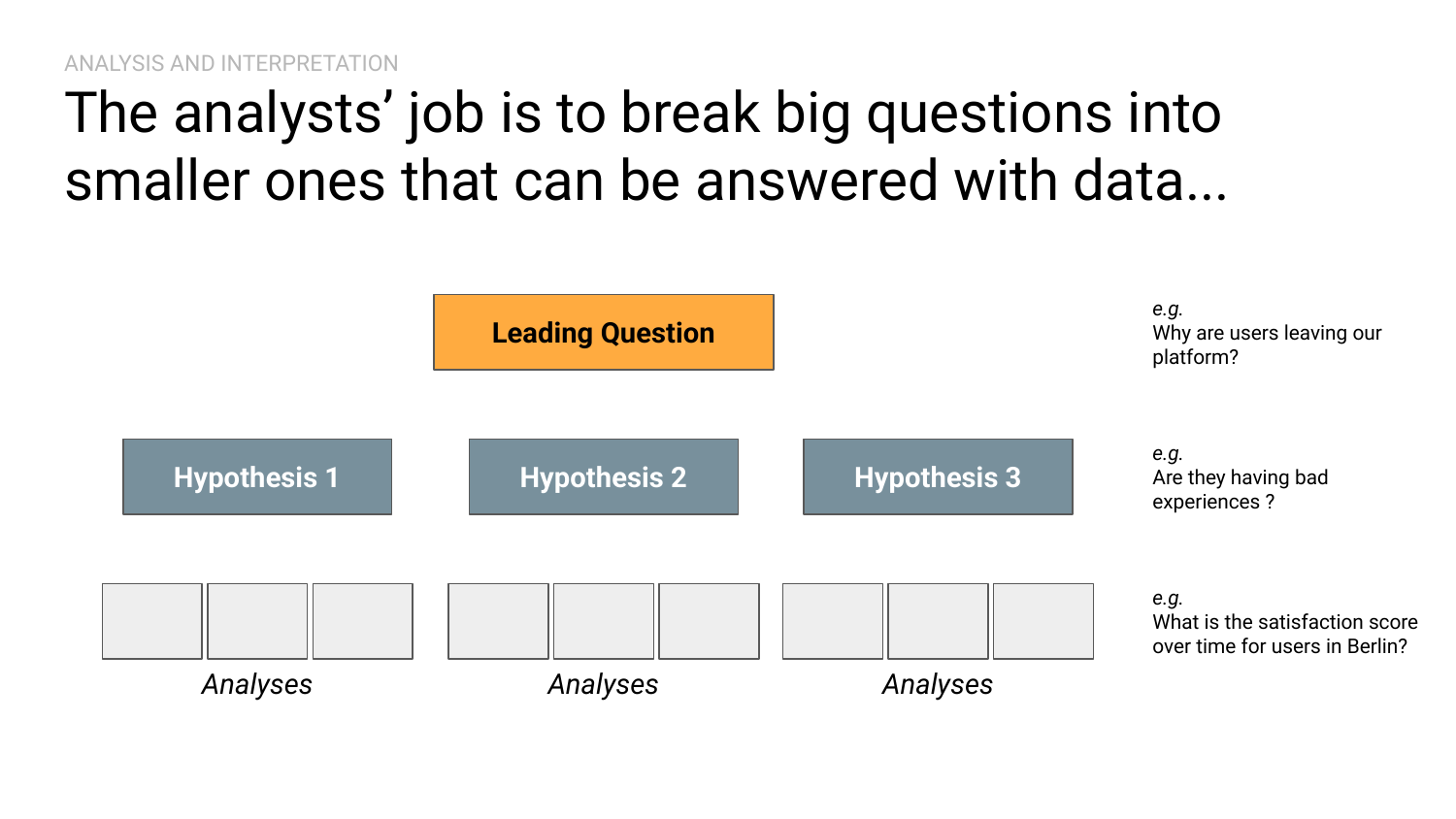

# ANALYSIS AND INTERPRETATION The analysts’ job is to break big questions into smaller ones that can be answered with data...
Leading Question
e.g.
Why are users leaving our platform?
Hypothesis 1
Hypothesis 2
Hypothesis 3
e.g.
Are they having bad experiences ?

e.g.
What is the satisfaction score  over time for users in Berlin?
Analyses
Analyses
Analyses